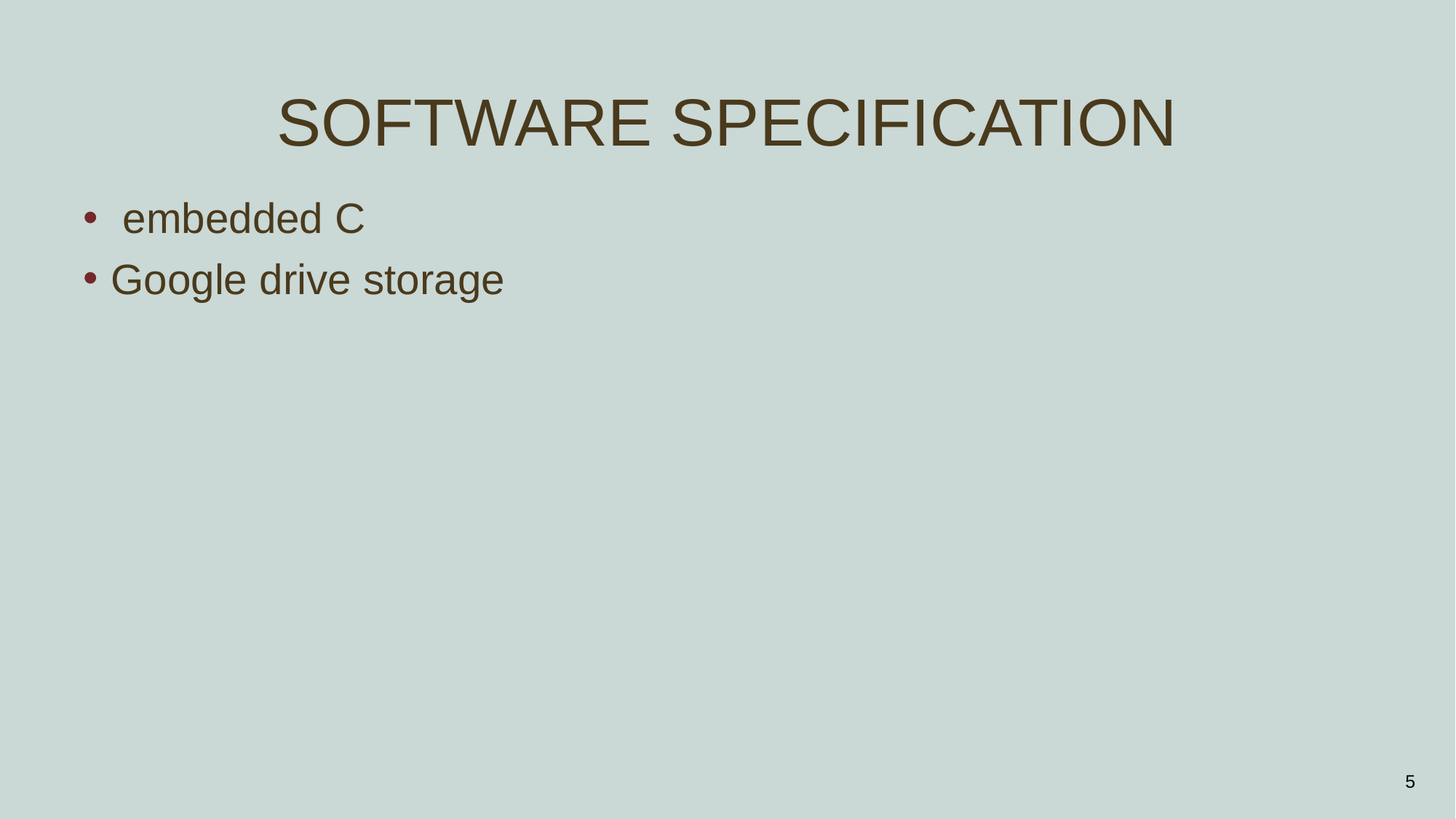

# SOFTWARE SPECIFICATION
 embedded C
Google drive storage
5